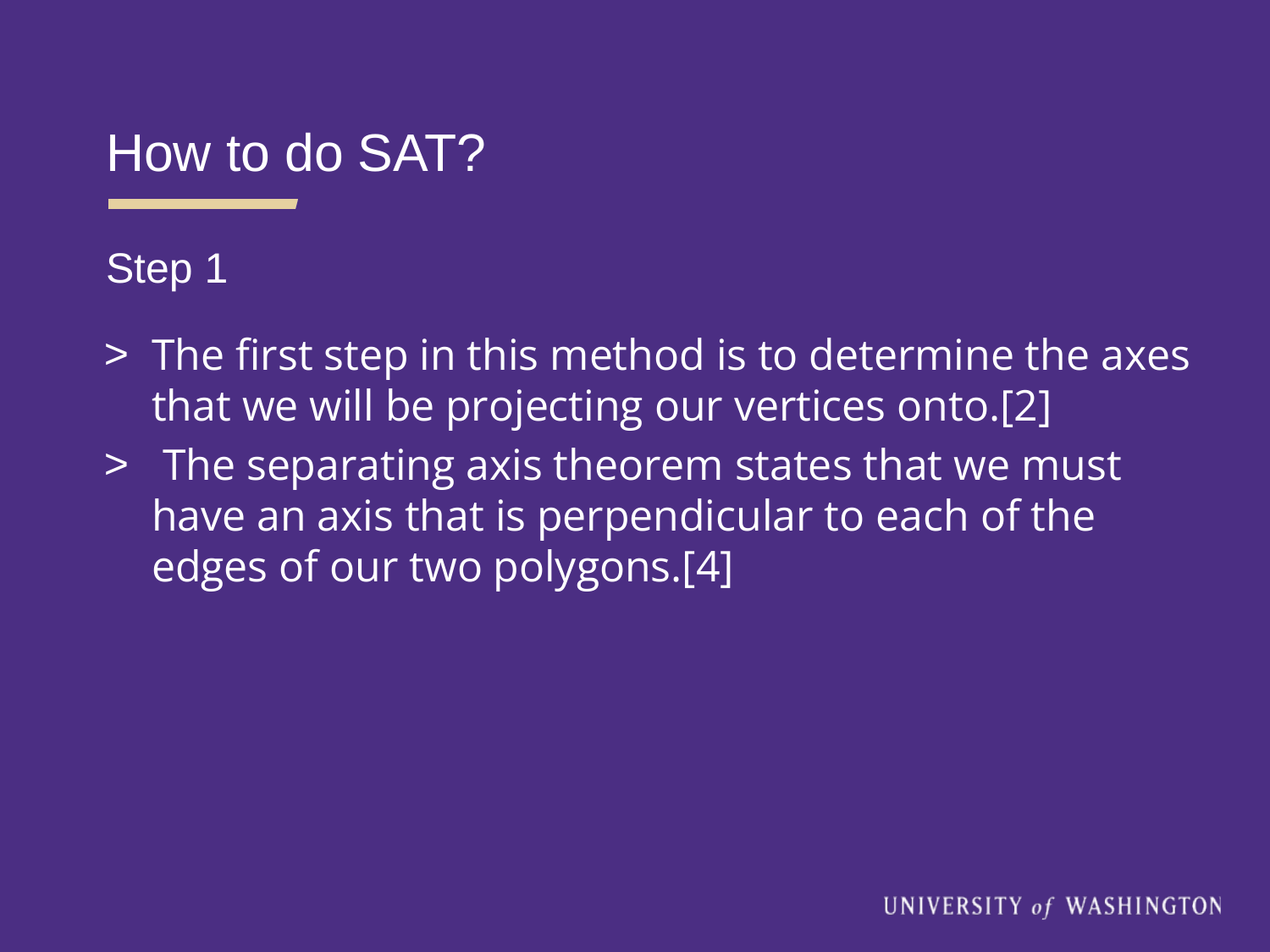

How to do SAT?
Step 1
The first step in this method is to determine the axes that we will be projecting our vertices onto.[2]
 The separating axis theorem states that we must have an axis that is perpendicular to each of the edges of our two polygons.[4]